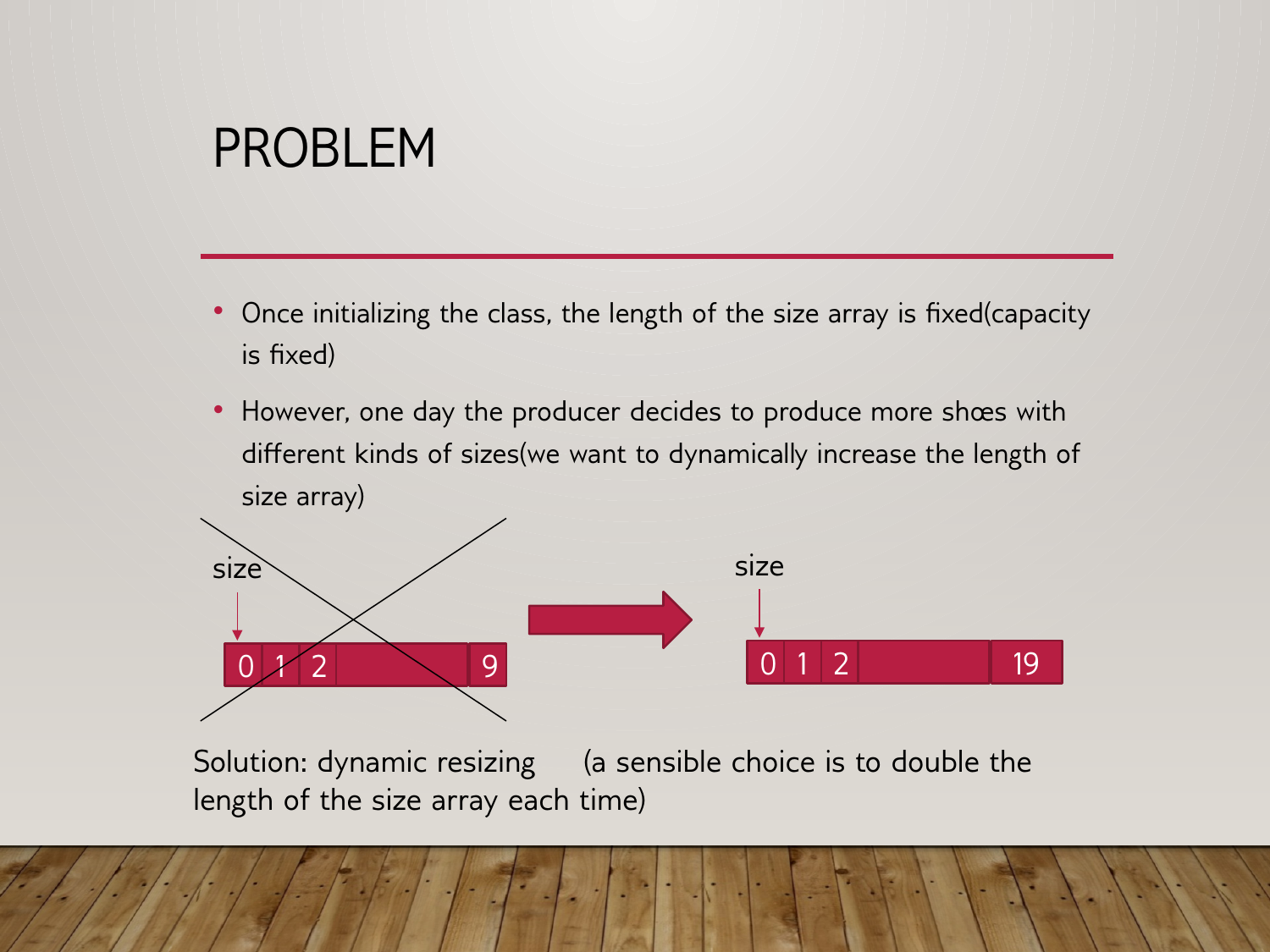

# Problem
Once initializing the class, the length of the size array is fixed(capacity is fixed)
However, one day the producer decides to produce more shoes with different kinds of sizes(we want to dynamically increase the length of size array)

size
size

2

19
1
0
2

9
1
0
Solution: dynamic resizing     (a sensible choice is to double the length of the size array each time)